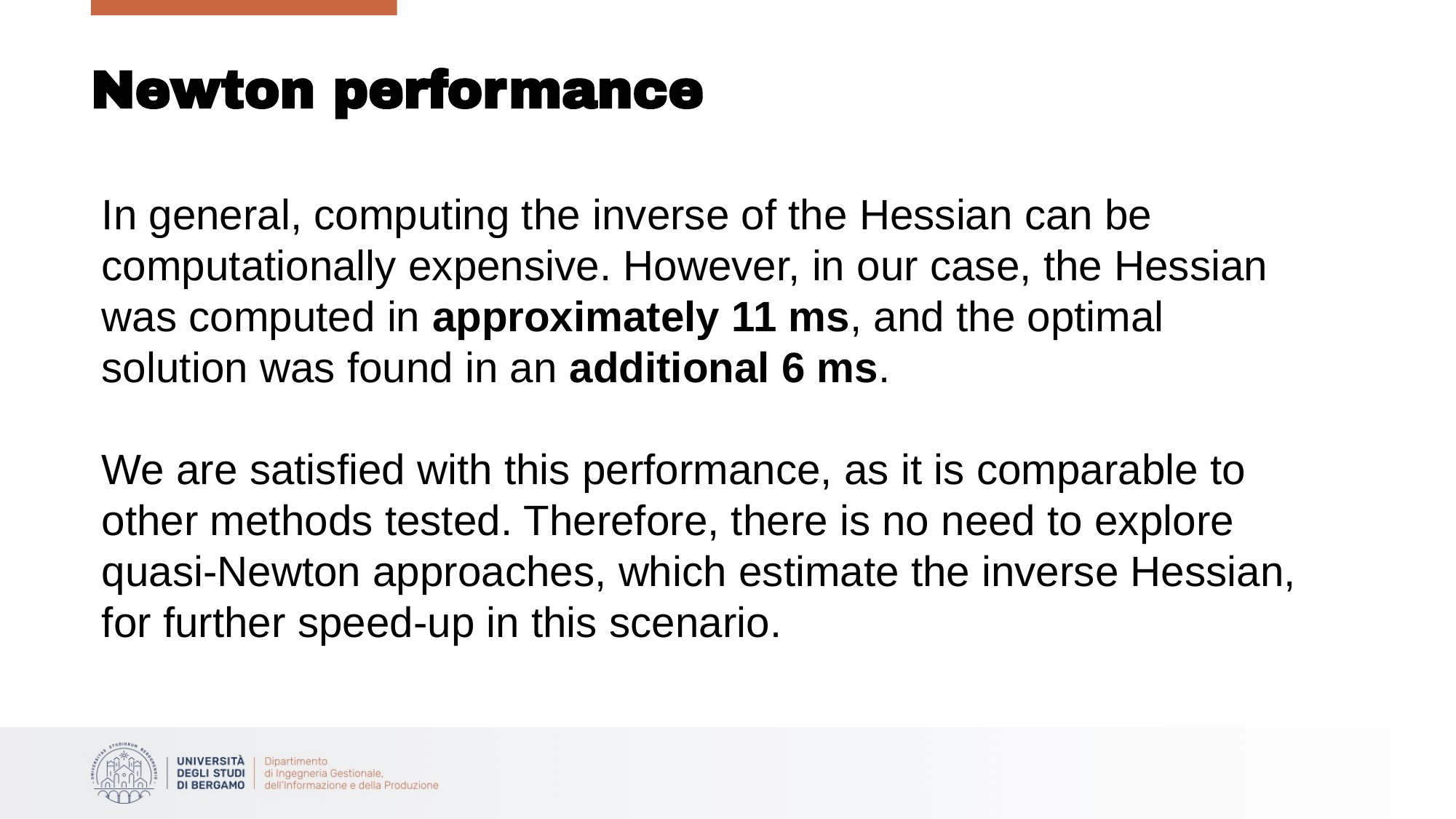

# Newton performance
In general, computing the inverse of the Hessian can be computationally expensive. However, in our case, the Hessian was computed in approximately 11 ms, and the optimal solution was found in an additional 6 ms.

We are satisfied with this performance, as it is comparable to other methods tested. Therefore, there is no need to explore quasi-Newton approaches, which estimate the inverse Hessian, for further speed-up in this scenario.